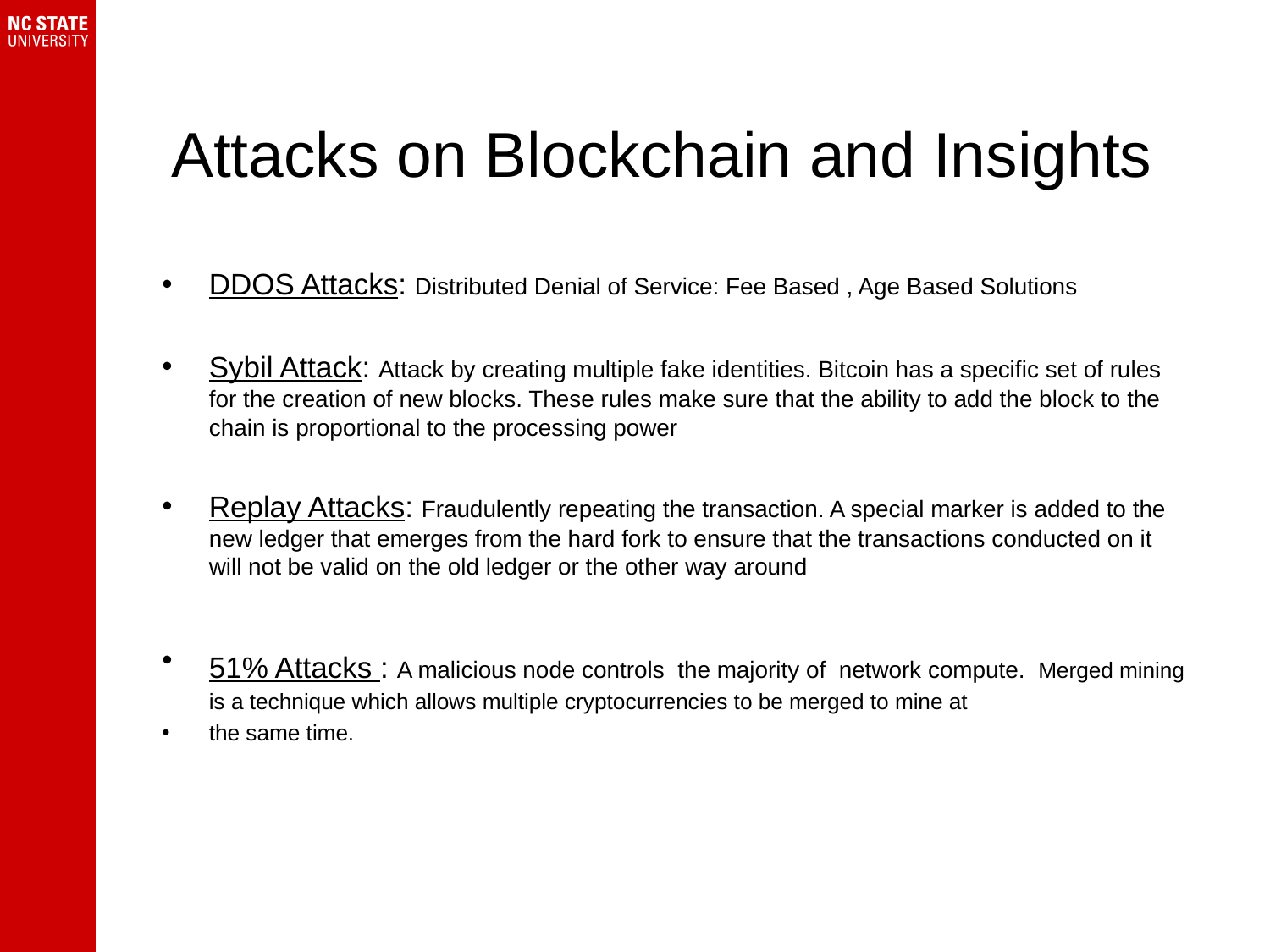

# Attacks on Blockchain and Insights
DDOS Attacks: Distributed Denial of Service: Fee Based , Age Based Solutions

Sybil Attack: Attack by creating multiple fake identities. Bitcoin has a specific set of rules for the creation of new blocks. These rules make sure that the ability to add the block to the chain is proportional to the processing power

Replay Attacks: Fraudulently repeating the transaction. A special marker is added to the new ledger that emerges from the hard fork to ensure that the transactions conducted on it will not be valid on the old ledger or the other way around

51% Attacks : A malicious node controls  the majority of  network compute. Merged mining is a technique which allows multiple cryptocurrencies to be merged to mine at
the same time.